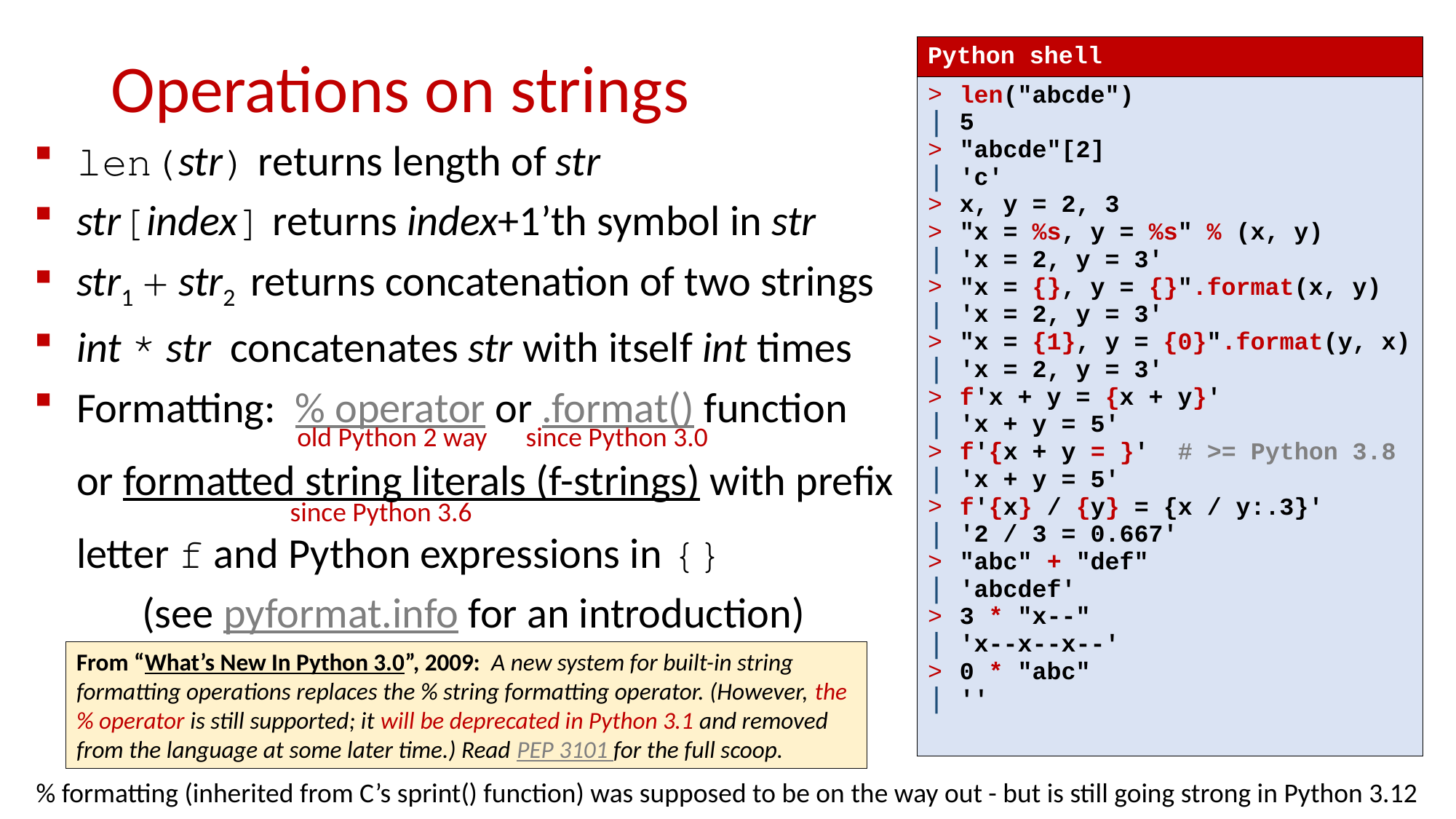

# Operations on strings
| Python shell |
| --- |
| len("abcde") 5 "abcde"[2] 'c' x, y = 2, 3 "x = %s, y = %s" % (x, y) 'x = 2, y = 3' "x = {}, y = {}".format(x, y) 'x = 2, y = 3' "x = {1}, y = {0}".format(y, x) 'x = 2, y = 3' f'x + y = {x + y}' 'x + y = 5' f'{x + y = }' # >= Python 3.8 'x + y = 5' f'{x} / {y} = {x / y:.3}' '2 / 3 = 0.667' "abc" + "def" 'abcdef' 3 \* "x--" 'x--x--x--' 0 \* "abc" '' |
len(str) returns length of str
str[index] returns index+1’th symbol in str
str1 + str2  returns concatenation of two strings
int * str  concatenates str with itself int times
Formatting:  % operator or .format() function
or formatted string literals (f-strings) with prefix
letter f and Python expressions in {}
(see pyformat.info for an introduction)

old Python 2 way
since Python 3.0
since Python 3.6
From “What’s New In Python 3.0”, 2009:  A new system for built-in string formatting operations replaces the % string formatting operator. (However, the % operator is still supported; it will be deprecated in Python 3.1 and removed from the language at some later time.) Read PEP 3101 for the full scoop.
% formatting (inherited from C’s sprint() function) was supposed to be on the way out - but is still going strong in Python 3.12